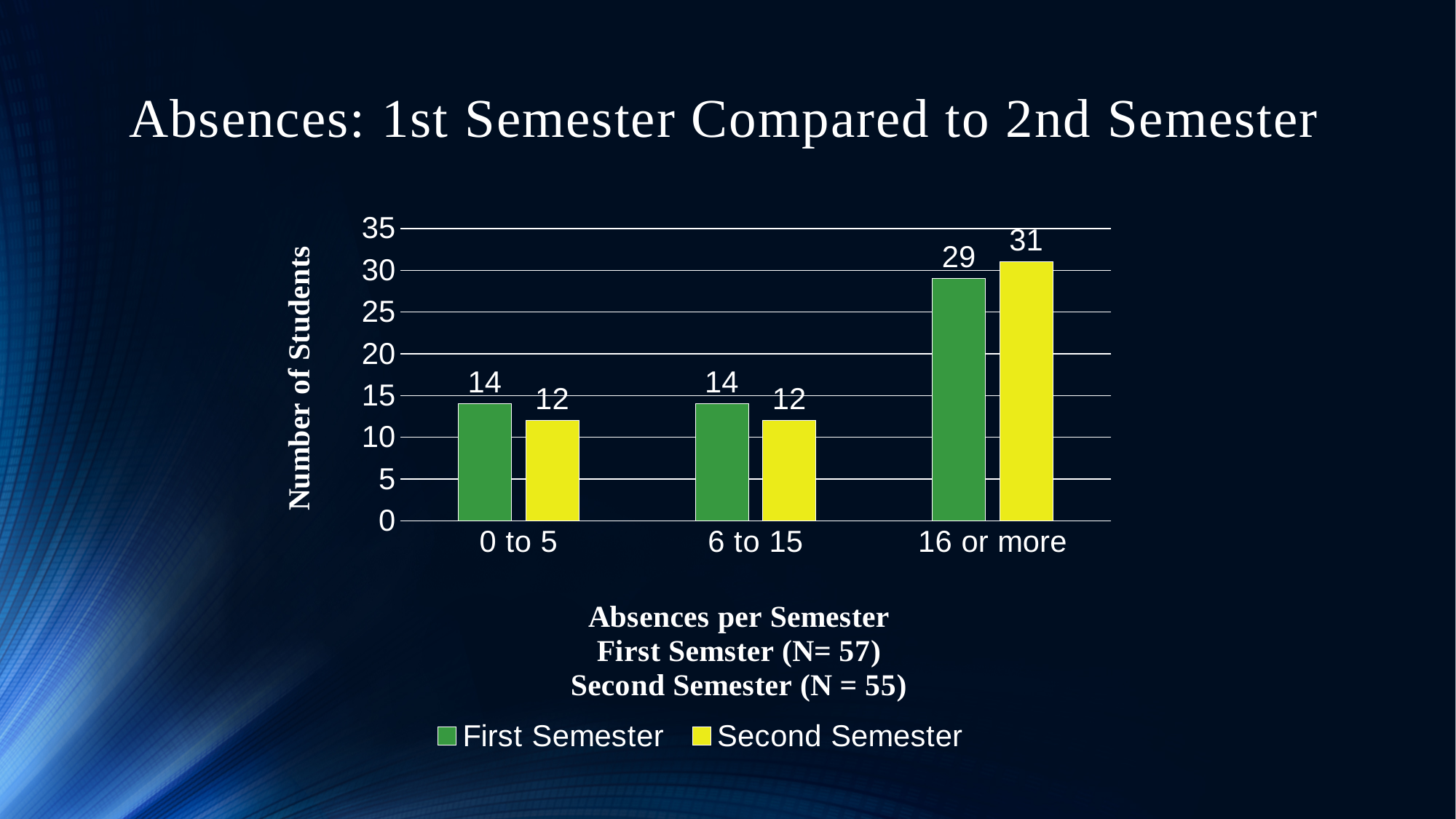

# Absences: 1st Semester Compared to 2nd Semester

### Chart

| Category | First Semester | Second Semester |
|---|---|---|
| 0 to 5 | 14.0 | 12.0 |
| 6 to 15 | 14.0 | 12.0 |
| 16 or more | 29.0 | 31.0 |